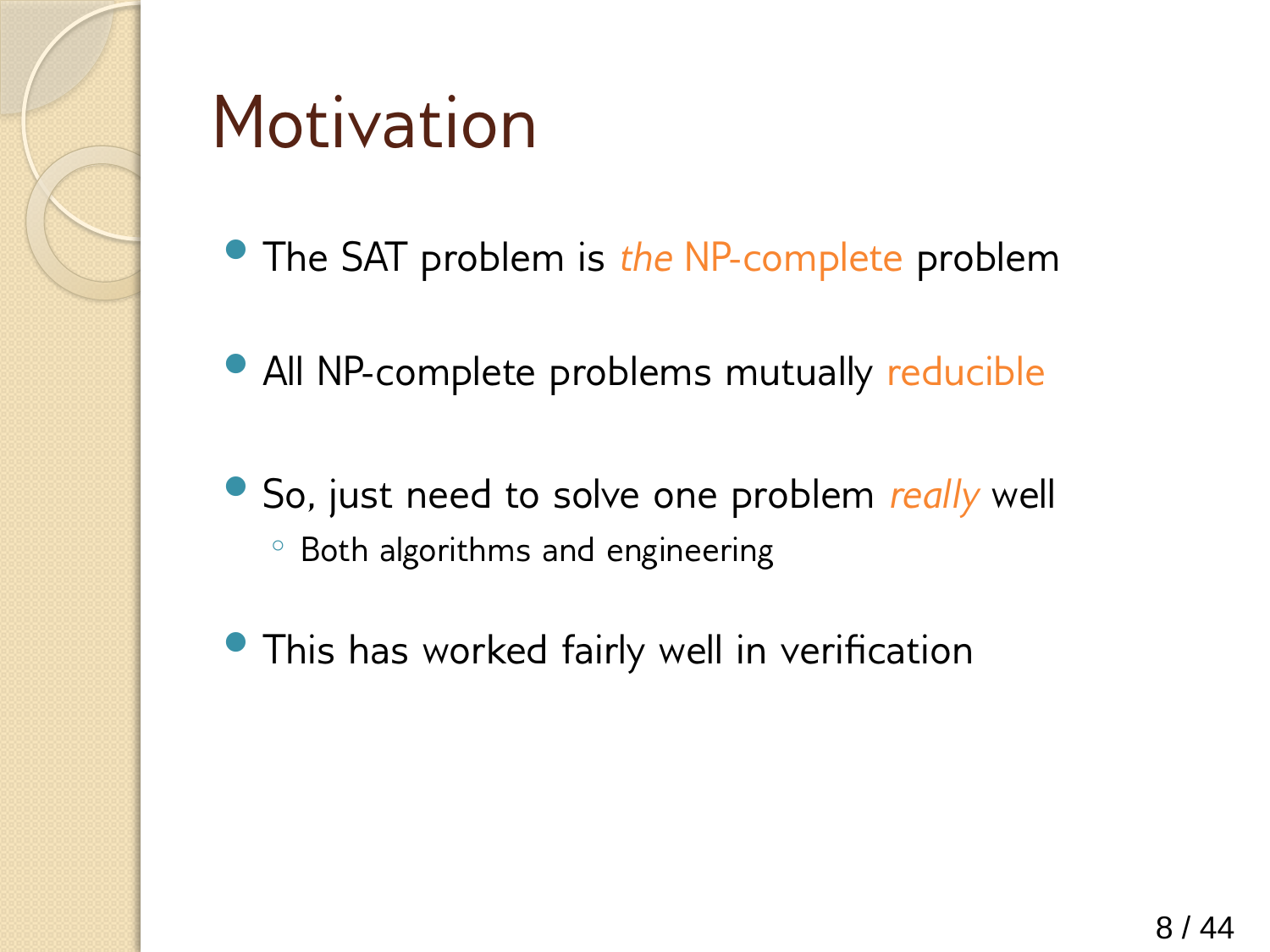

# Motivation
The SAT problem is the NP-complete problem

All NP-complete problems mutually reducible

So, just need to solve one problem really well
Both algorithms and engineering
This has worked fairly well in verification